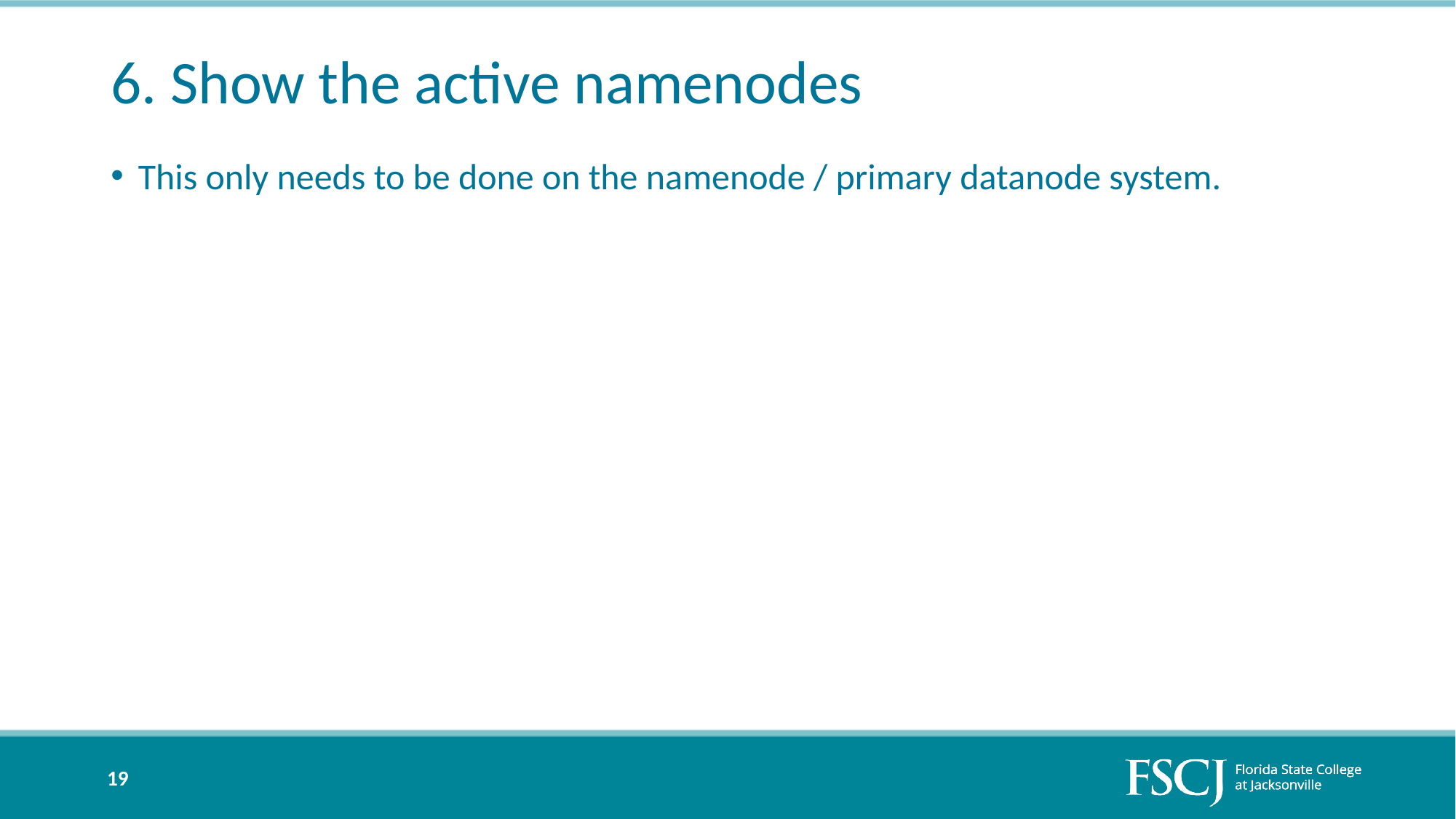

# 6. Show the active namenodes
This only needs to be done on the namenode / primary datanode system.